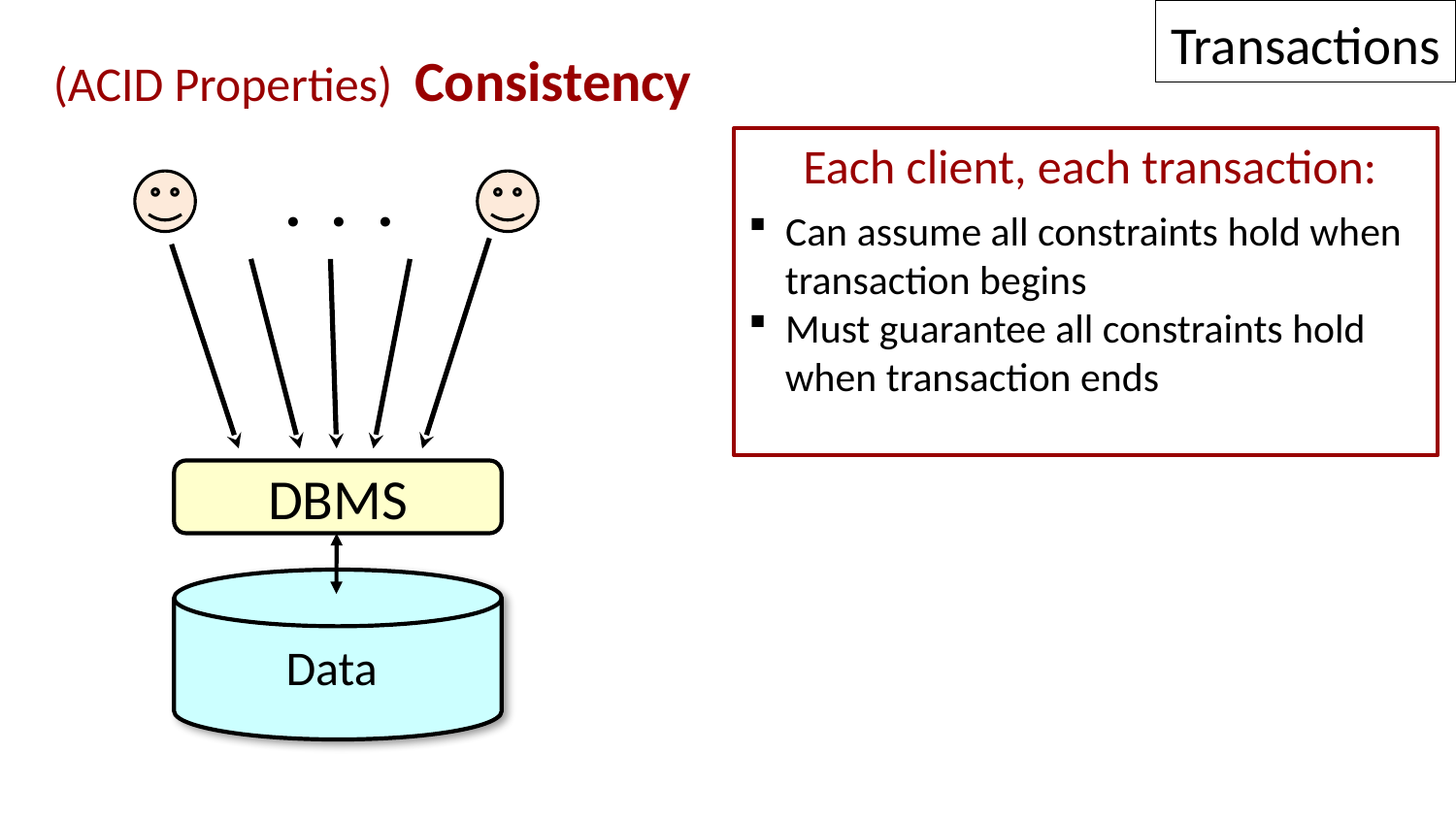

Transactions
(ACID Properties)  Consistency

     Each client, each transaction:
  Can assume all constraints hold when
    transaction begins
  Must guarantee all constraints hold
    when transaction ends

.  .  .

DBMS

Data